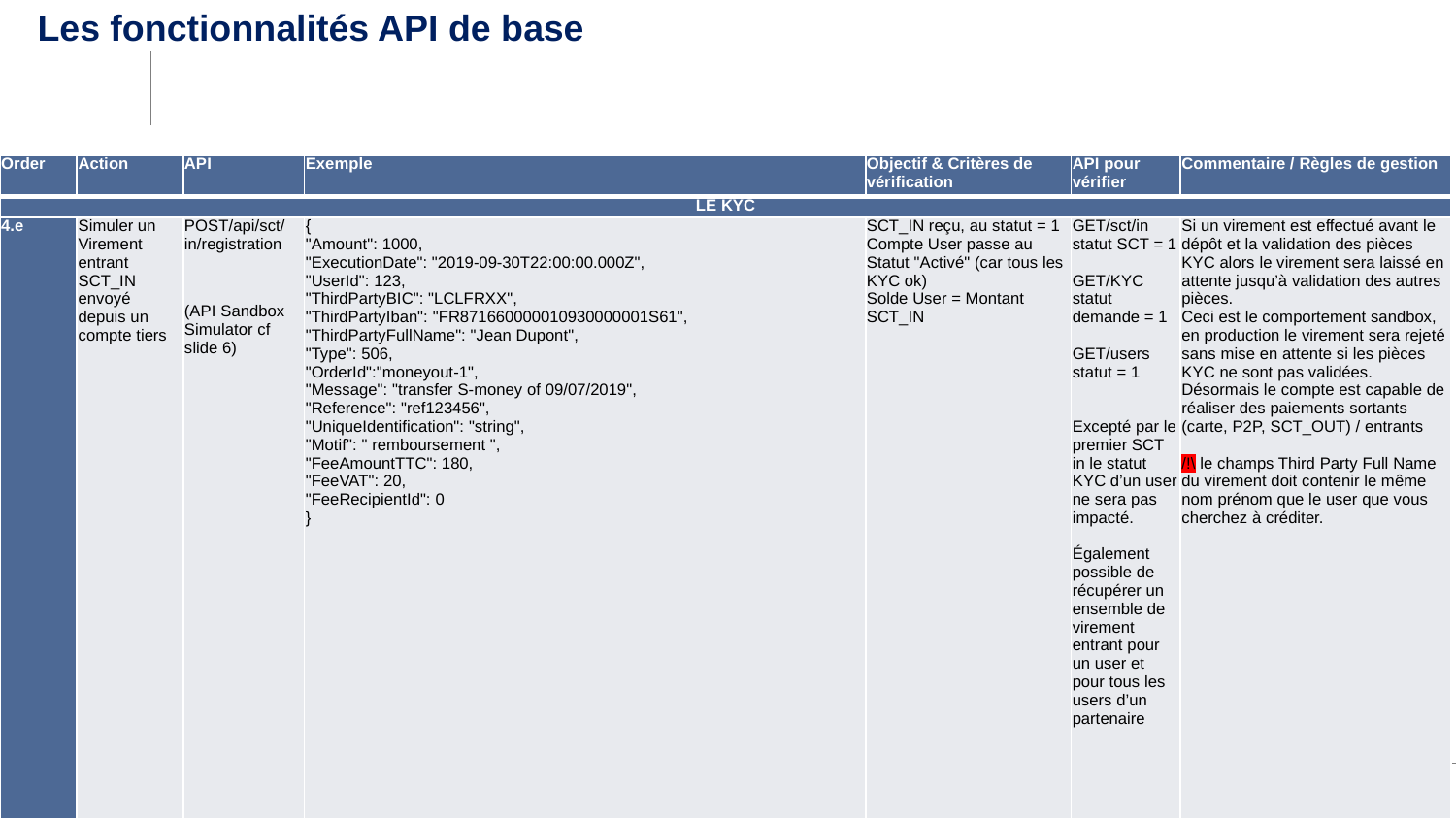

Les fonctionnalités API de base

| Order | Action | API | Exemple | Objectif & Critères de vérification | API pour vérifier | Commentaire / Règles de gestion |
| --- | --- | --- | --- | --- | --- | --- |
| LE KYC |  |  |  |  |  |  |
| 4.e | Simuler un Virement entrant SCT\_IN envoyé depuis un compte tiers | POST/api/sct/in/registration   (API Sandbox Simulator cf slide 6) | { "Amount": 1000, "ExecutionDate": "2019-09-30T22:00:00.000Z", "UserId": 123, "ThirdPartyBIC": "LCLFRXX", "ThirdPartyIban": "FR871660000010930000001S61", "ThirdPartyFullName": "Jean Dupont", "Type": 506, "OrderId":"moneyout-1", "Message": "transfer S-money of 09/07/2019", "Reference": "ref123456", "UniqueIdentification": "string", "Motif": " remboursement ", "FeeAmountTTC": 180, "FeeVAT": 20, "FeeRecipientId": 0 } | SCT\_IN reçu, au statut = 1 Compte User passe au Statut "Activé" (car tous les KYC ok) Solde User = Montant SCT\_IN | GET/sct/in statut SCT = 1   GET/KYC statut demande = 1   GET/users statut = 1     Excepté par le premier SCT in le statut KYC d’un user ne sera pas impacté.   Également possible de récupérer un ensemble de virement entrant pour un user et pour tous les users d’un partenaire | Si un virement est effectué avant le dépôt et la validation des pièces KYC alors le virement sera laissé en attente jusqu’à validation des autres pièces. Ceci est le comportement sandbox, en production le virement sera rejeté sans mise en attente si les pièces KYC ne sont pas validées. Désormais le compte est capable de réaliser des paiements sortants (carte, P2P, SCT\_OUT) / entrants   /!\ le champs Third Party Full Name du virement doit contenir le même nom prénom que le user que vous cherchez à créditer. |